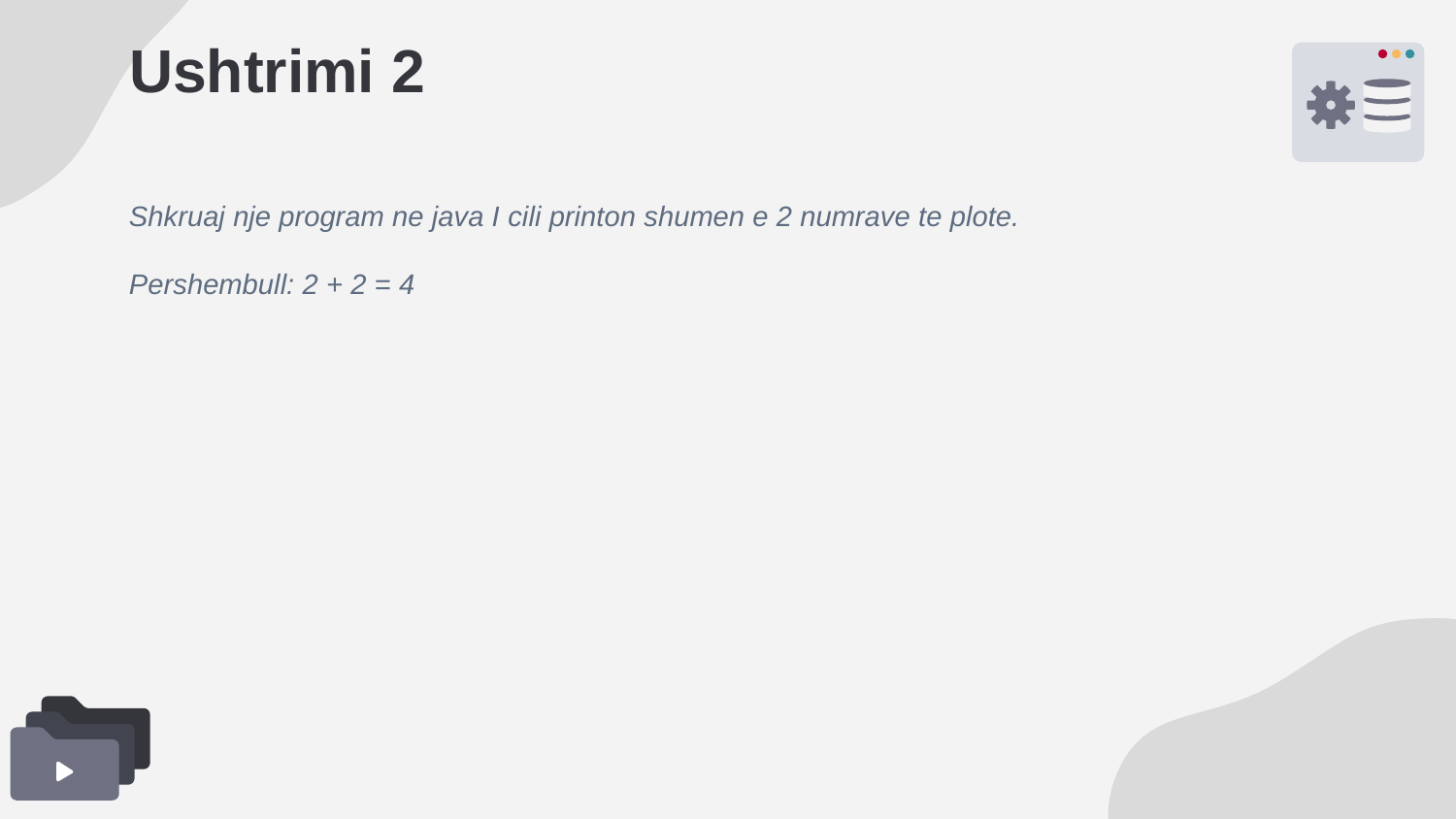

# Ushtrimi 2
Shkruaj nje program ne java I cili printon shumen e 2 numrave te plote.

Pershembull: 2 + 2 = 4